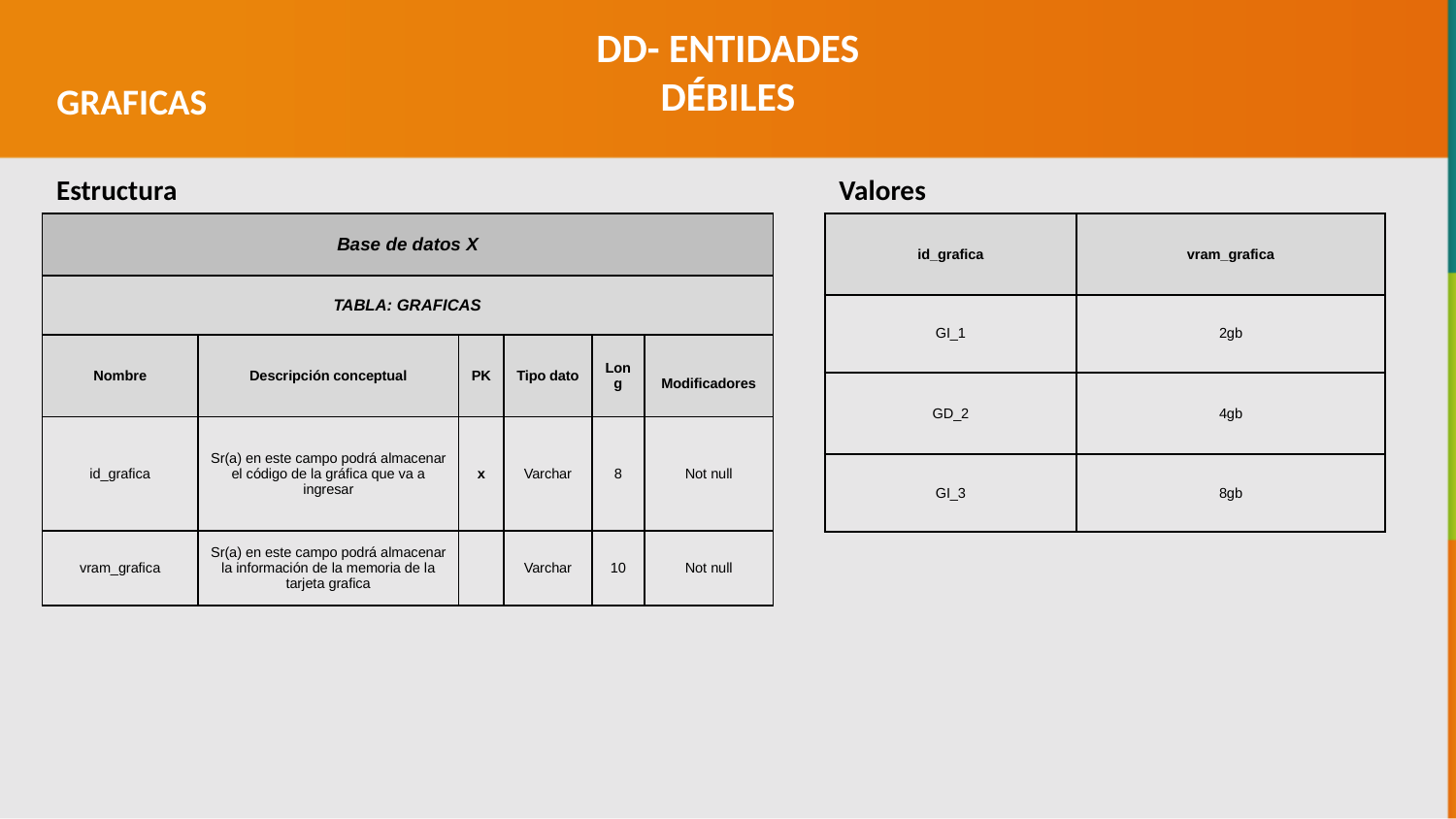

DD- ENTIDADES DÉBILES
GRAFICAS
Valores
Estructura
| Base de datos X |  |  |  |  |  |
| --- | --- | --- | --- | --- | --- |
| TABLA: GRAFICAS |  |  |  |  |  |
| Nombre | Descripción conceptual | PK | Tipo dato | Long | Modificadores |
| id\_grafica | Sr(a) en este campo podrá almacenar el código de la gráfica que va a ingresar | x | Varchar | 8 | Not null |
| vram\_grafica | Sr(a) en este campo podrá almacenar la información de la memoria de la tarjeta grafica |  | Varchar | 10 | Not null |
| id\_grafica | vram\_grafica |
| --- | --- |
| GI\_1 | 2gb |
| GD\_2 | 4gb |
| GI\_3 | 8gb |